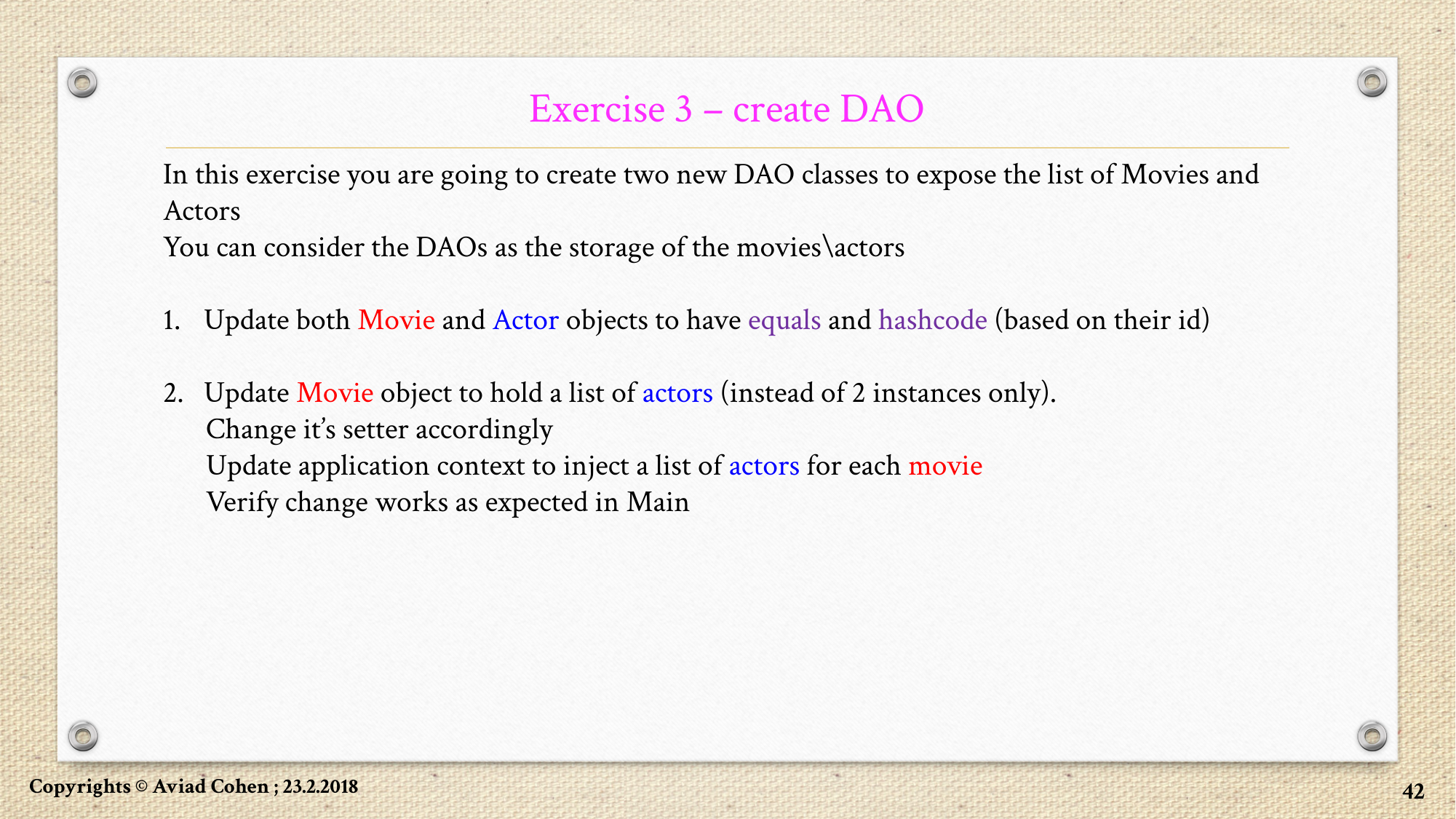

# Exercise 3 – create DAO
In this exercise you are going to create two new DAO classes to expose the list of Movies and Actors
You can consider the DAOs as the storage of the movies\actors

Update both Movie and Actor objects to have equals and hashcode (based on their id)

Update Movie object to hold a list of actors (instead of 2 instances only).
Change it’s setter accordingly
Update application context to inject a list of actors for each movie
Verify change works as expected in Main
Copyrights © Aviad Cohen ; 23.2.2018
42